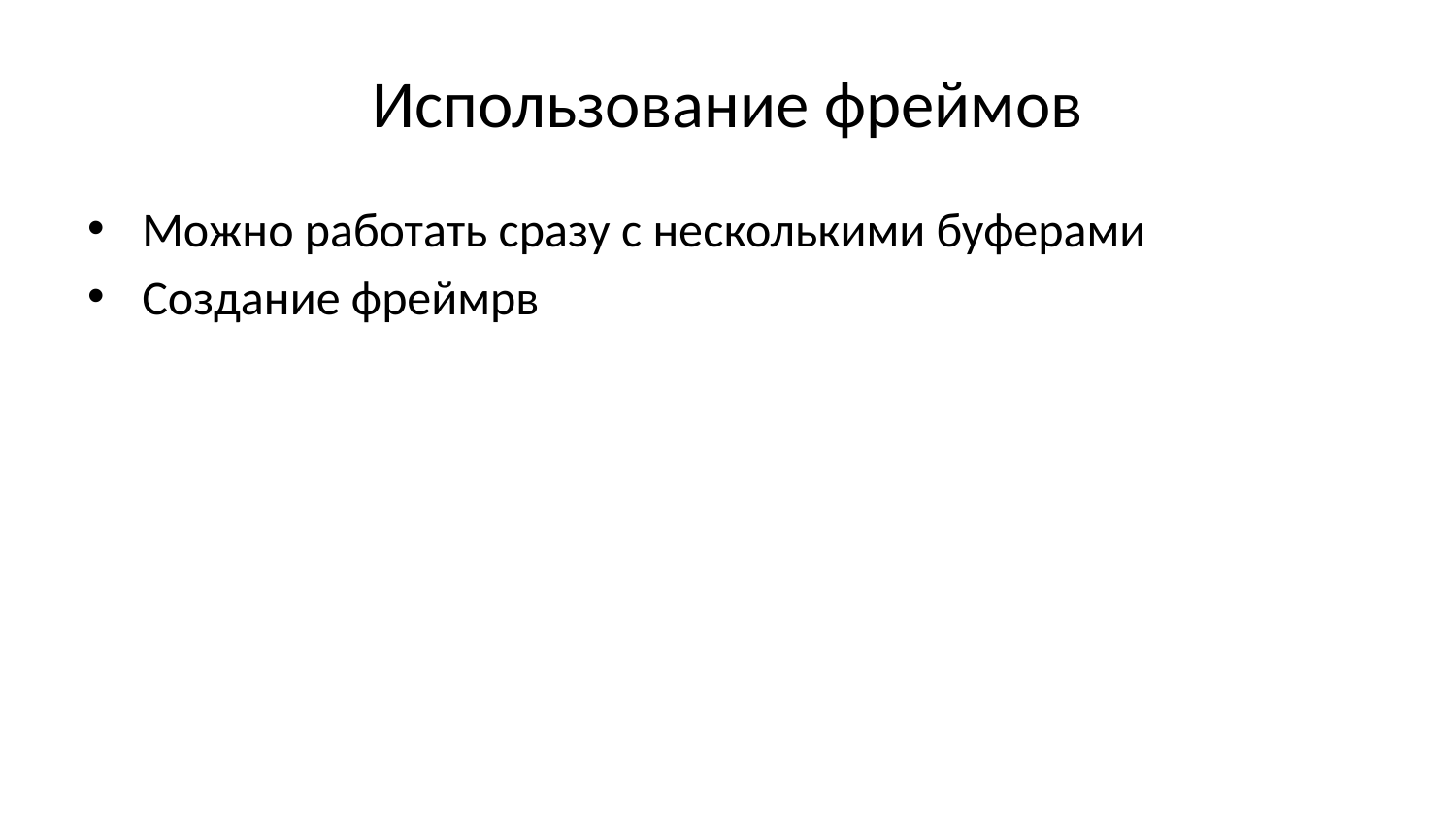

# Использование фреймов
Можно работать сразу с несколькими буферами
Создание фреймрв